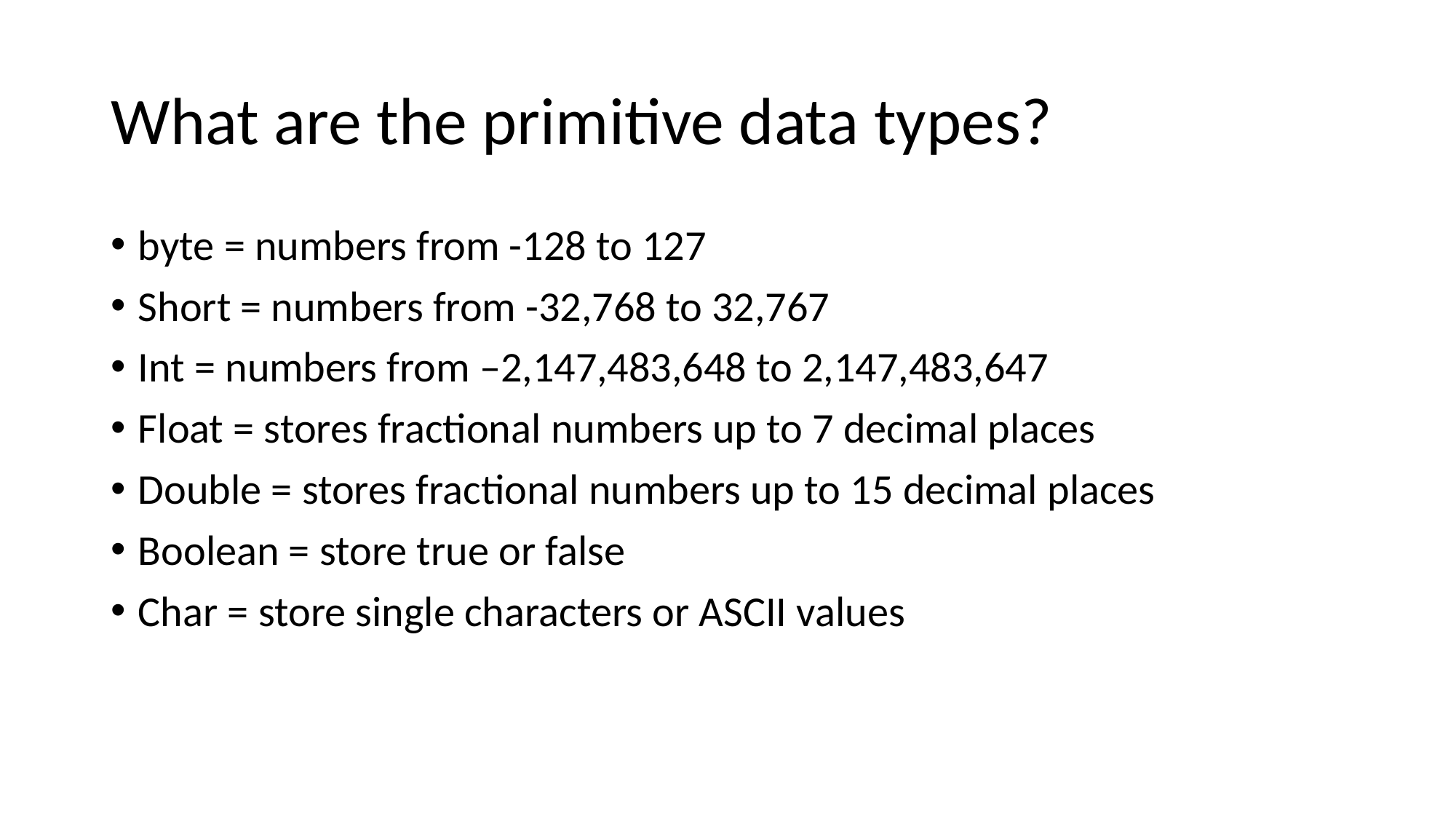

# What are the primitive data types?
byte = numbers from -128 to 127
Short = numbers from -32,768 to 32,767
Int = numbers from –2,147,483,648 to 2,147,483,647
Float = stores fractional numbers up to 7 decimal places
Double = stores fractional numbers up to 15 decimal places
Boolean = store true or false
Char = store single characters or ASCII values